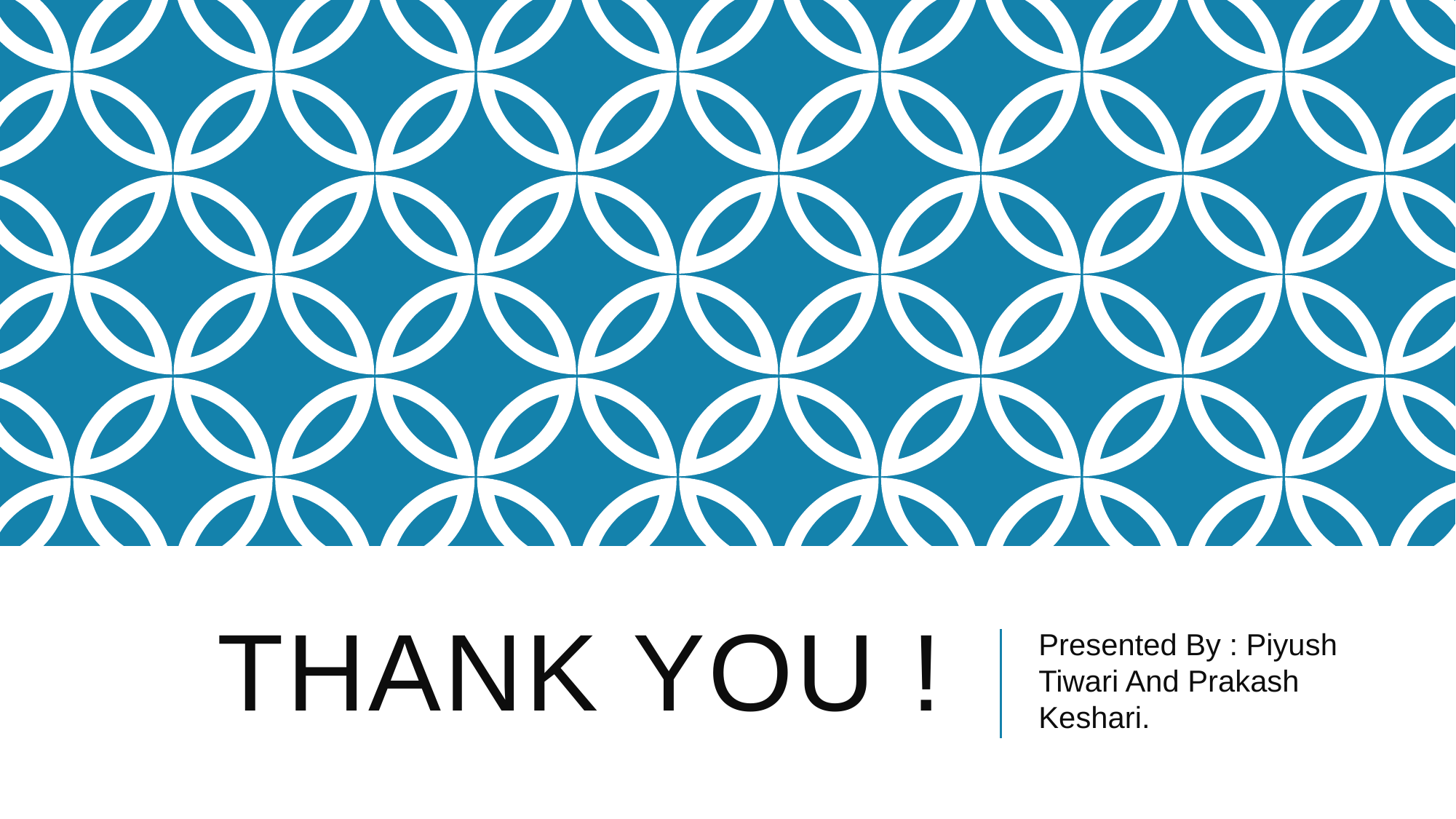

# Thank you !
Presented By : Piyush Tiwari And Prakash Keshari.